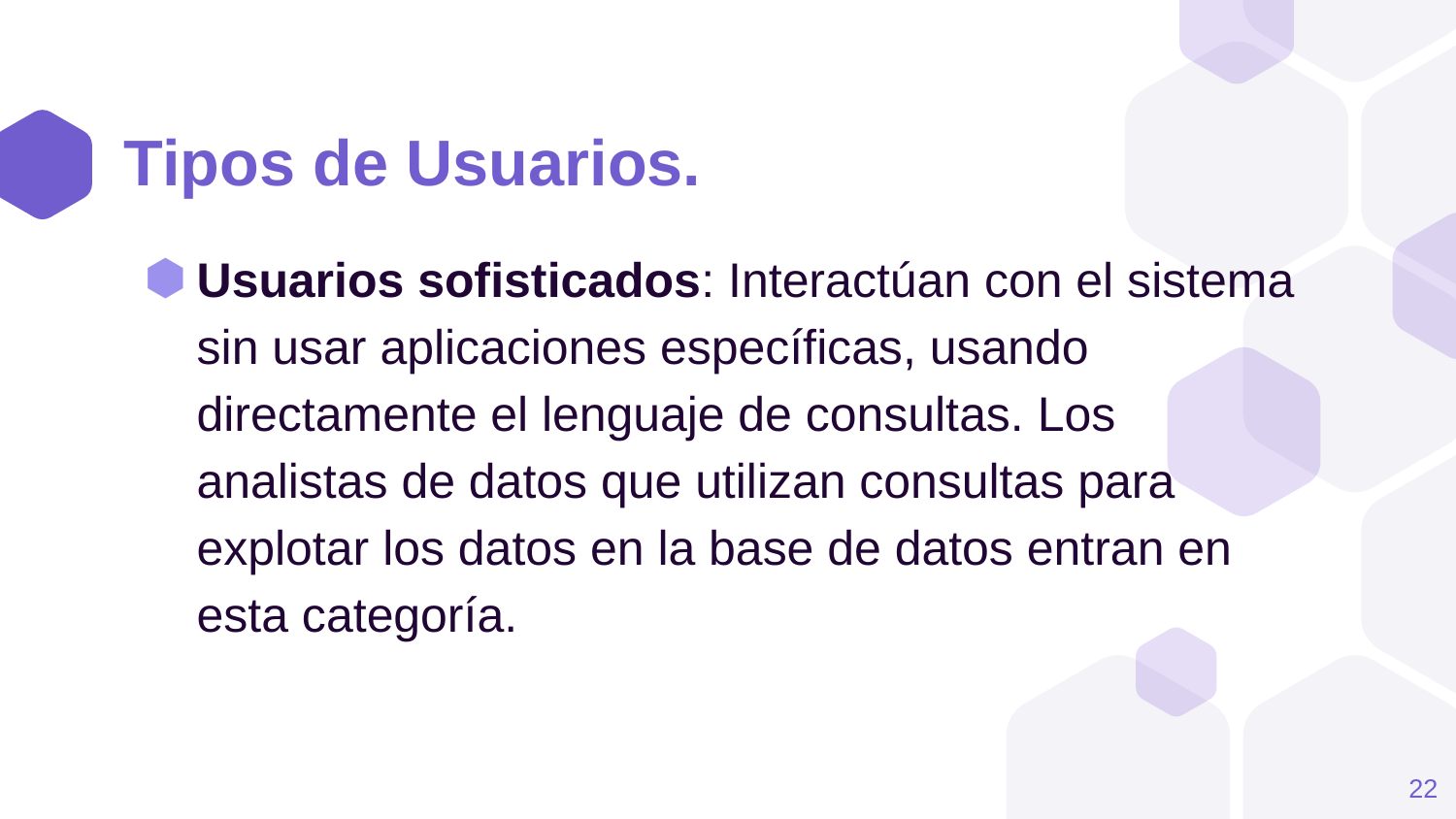

# Tipos de Usuarios.
Usuarios sofisticados: Interactúan con el sistema sin usar aplicaciones específicas, usando directamente el lenguaje de consultas. Los analistas de datos que utilizan consultas para explotar los datos en la base de datos entran en esta categoría.
22